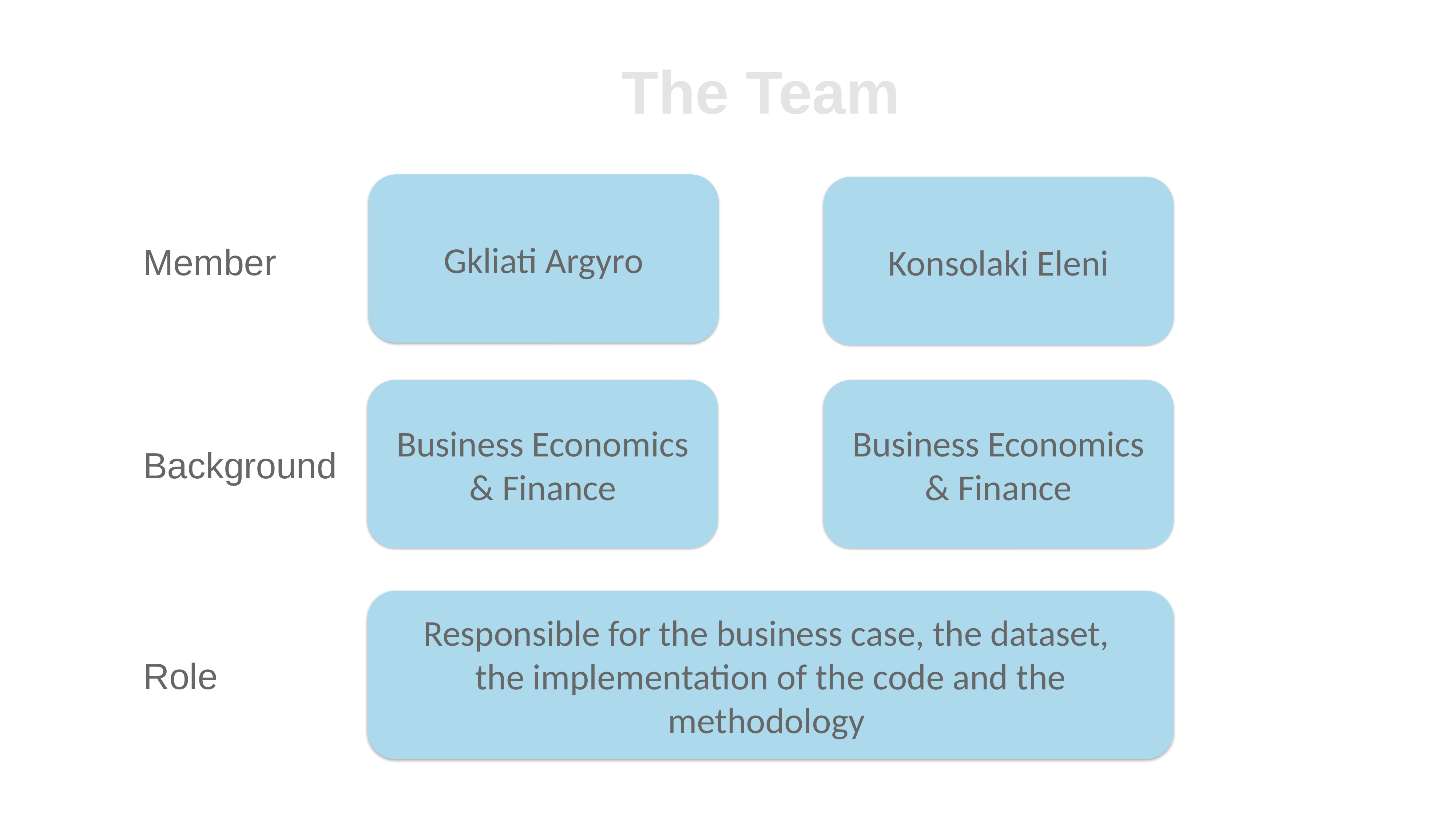

The Team
Gkliati Argyro
Konsolaki Eleni
Member
Business Economics & Finance
Business Economics & Finance
Background
Responsible for the business case, the dataset,
the implementation of the code and the methodology
Role